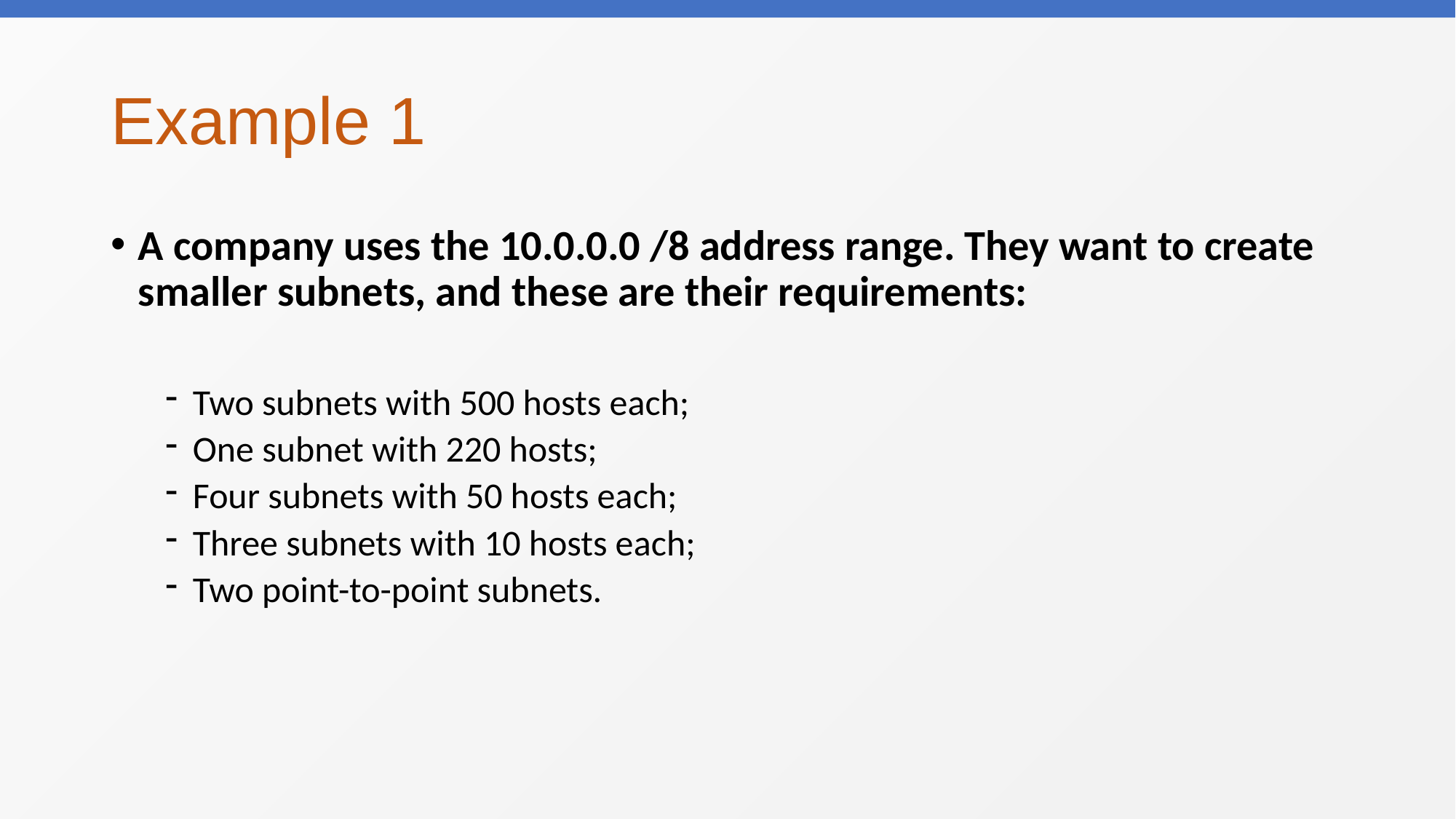

# Example 1
A company uses the 10.0.0.0 /8 address range. They want to create smaller subnets, and these are their requirements:

Two subnets with 500 hosts each;
One subnet with 220 hosts;
Four subnets with 50 hosts each;
Three subnets with 10 hosts each;
Two point-to-point subnets.